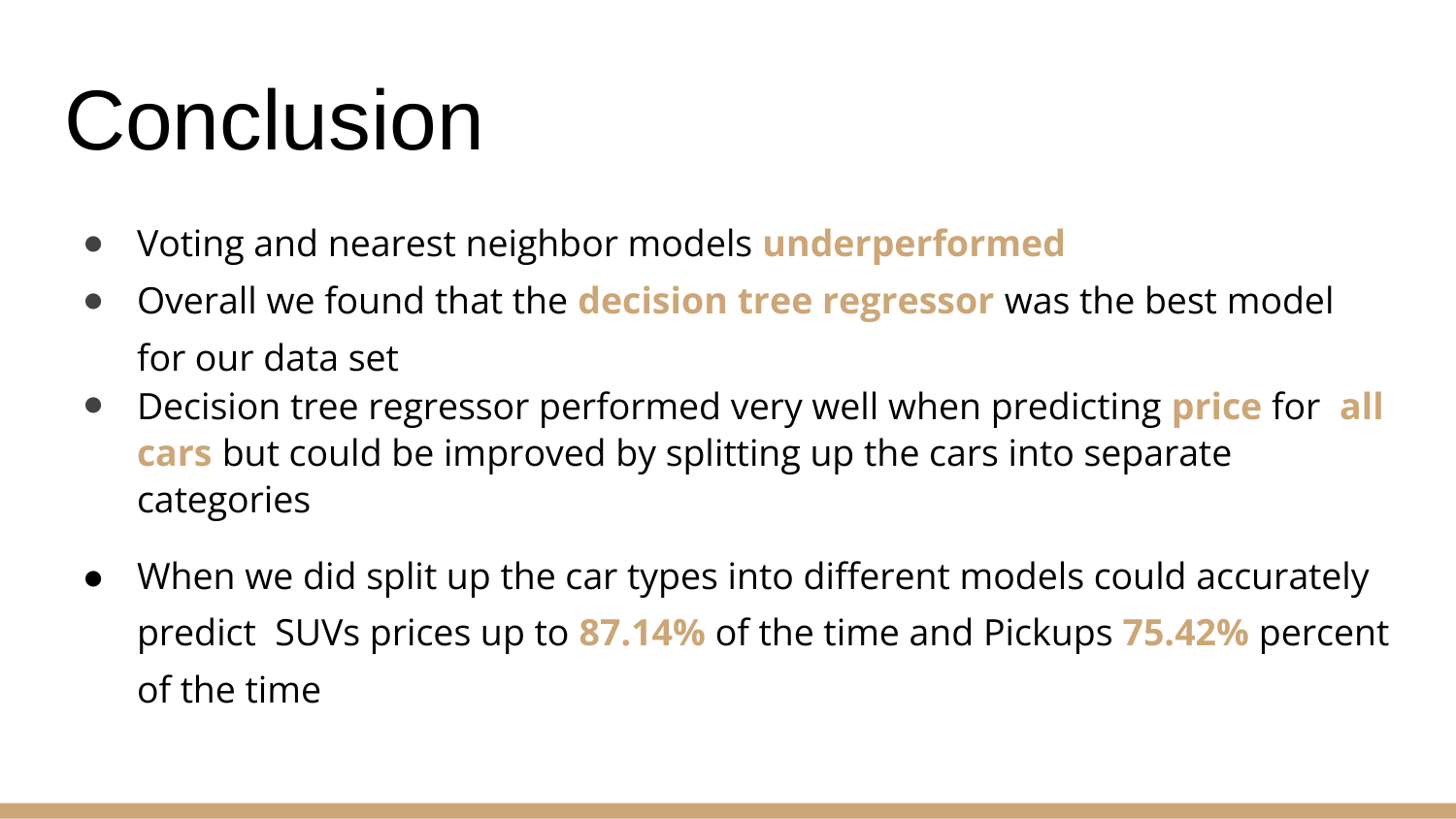

# Conclusion
Voting and nearest neighbor models underperformed
Overall we found that the decision tree regressor was the best model for our data set
Decision tree regressor performed very well when predicting price for  all cars but could be improved by splitting up the cars into separate categories
When we did split up the car types into different models could accurately predict  SUVs prices up to 87.14% of the time and Pickups 75.42% percent of the time